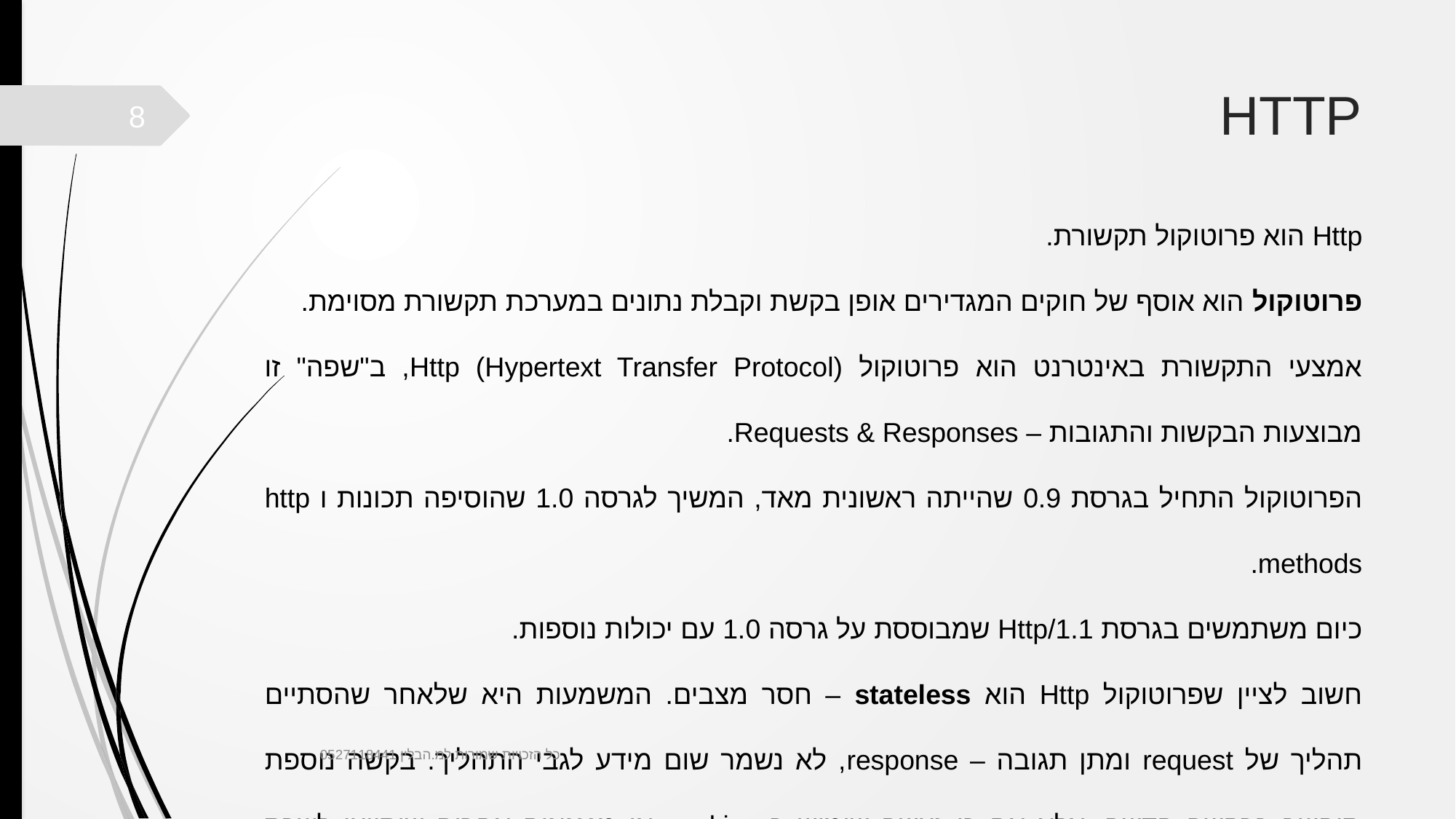

# HTTP
8
Http הוא פרוטוקול תקשורת.
פרוטוקול הוא אוסף של חוקים המגדירים אופן בקשת וקבלת נתונים במערכת תקשורת מסוימת.
אמצעי התקשורת באינטרנט הוא פרוטוקול Http (Hypertext Transfer Protocol), ב"שפה" זו מבוצעות הבקשות והתגובות – Requests & Responses.
הפרוטוקול התחיל בגרסת 0.9 שהייתה ראשונית מאד, המשיך לגרסה 1.0 שהוסיפה תכונות ו http methods.
כיום משתמשים בגרסת Http/1.1 שמבוססת על גרסה 1.0 עם יכולות נוספות.
חשוב לציין שפרוטוקול Http הוא stateless – חסר מצבים. המשמעות היא שלאחר שהסתיים תהליך של request ומתן תגובה – response, לא נשמר שום מידע לגבי התהליך. בקשה נוספת תיחשב כבקשה חדשה, אלא אם כן נעשה שימוש ב cookies או מנגנונים אחרים שיסייעו לשרת לזהות בקשות חוזרות מאותו client.

כל הזכויות שמורות למ.הבלין 0527118441